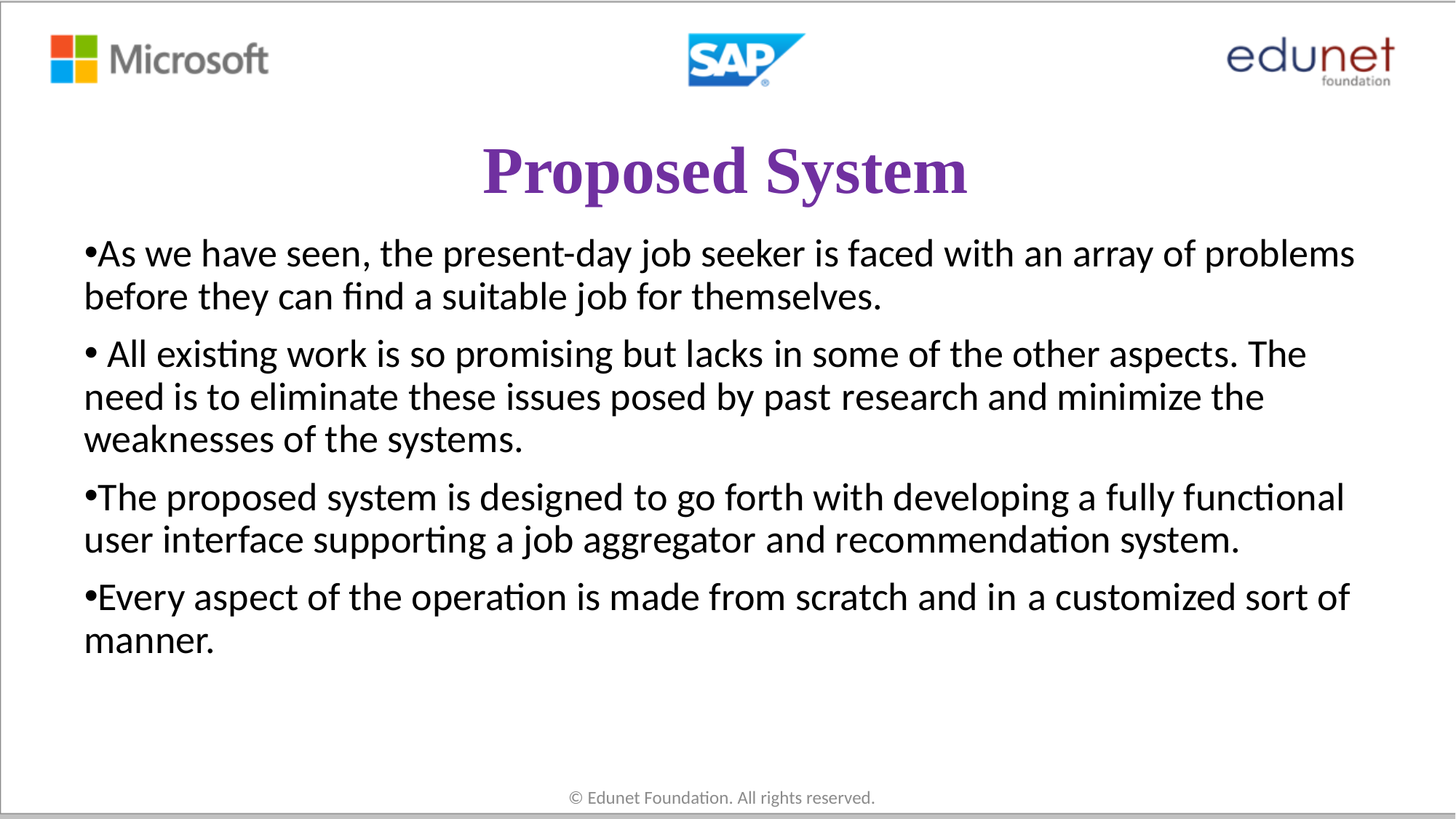

# Proposed System
As we have seen, the present-day job seeker is faced with an array of problems before they can find a suitable job for themselves.
 All existing work is so promising but lacks in some of the other aspects. The need is to eliminate these issues posed by past research and minimize the weaknesses of the systems.
The proposed system is designed to go forth with developing a fully functional user interface supporting a job aggregator and recommendation system.
Every aspect of the operation is made from scratch and in a customized sort of manner.

© Edunet Foundation. All rights reserved.